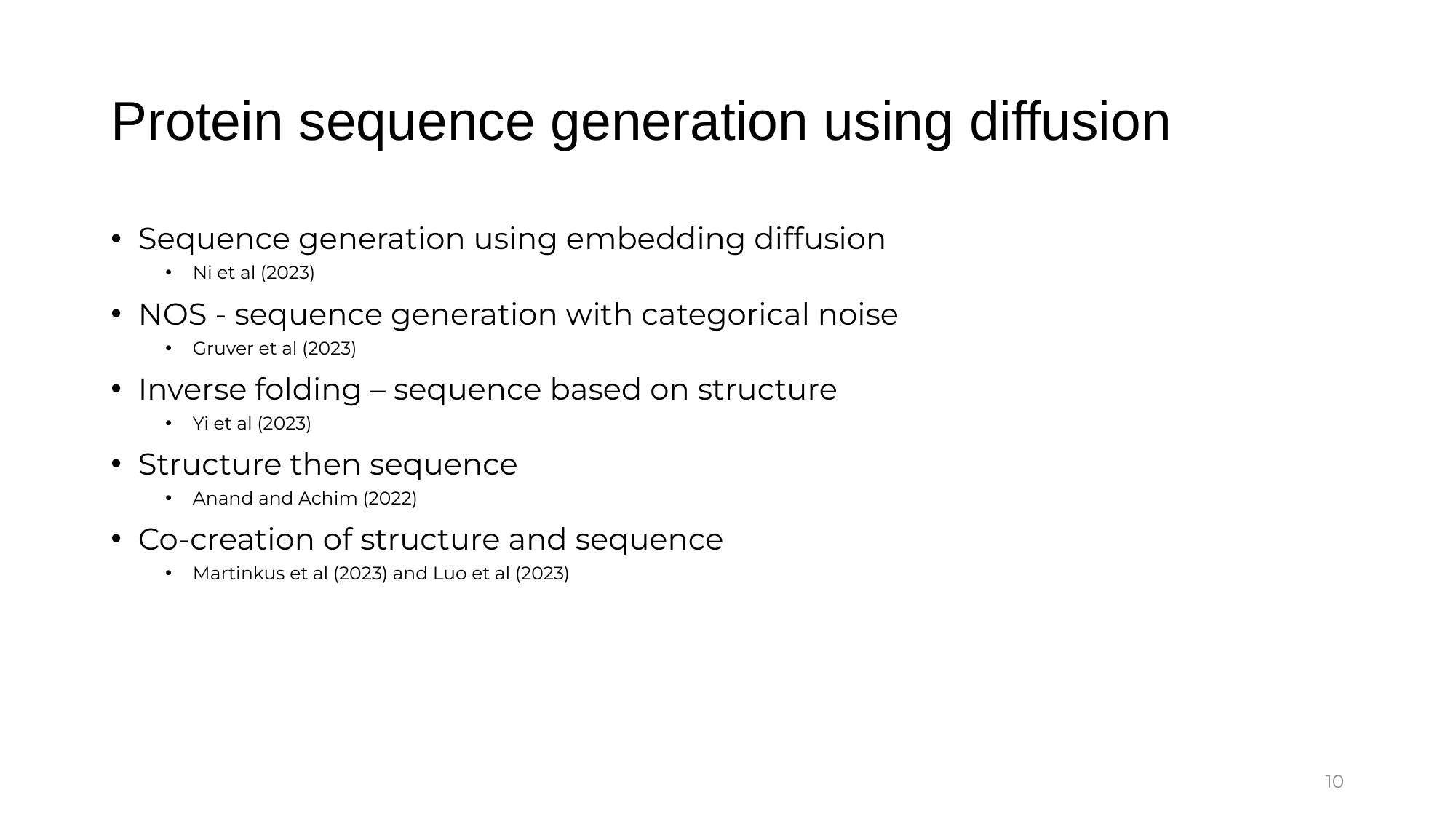

# Protein sequence generation using diffusion
Sequence generation using embedding diffusion
Ni et al (2023)
NOS - sequence generation with categorical noise
Gruver et al (2023)
Inverse folding – sequence based on structure
Yi et al (2023)
Structure then sequence
Anand and Achim (2022)
Co-creation of structure and sequence
Martinkus et al (2023) and Luo et al (2023)
10